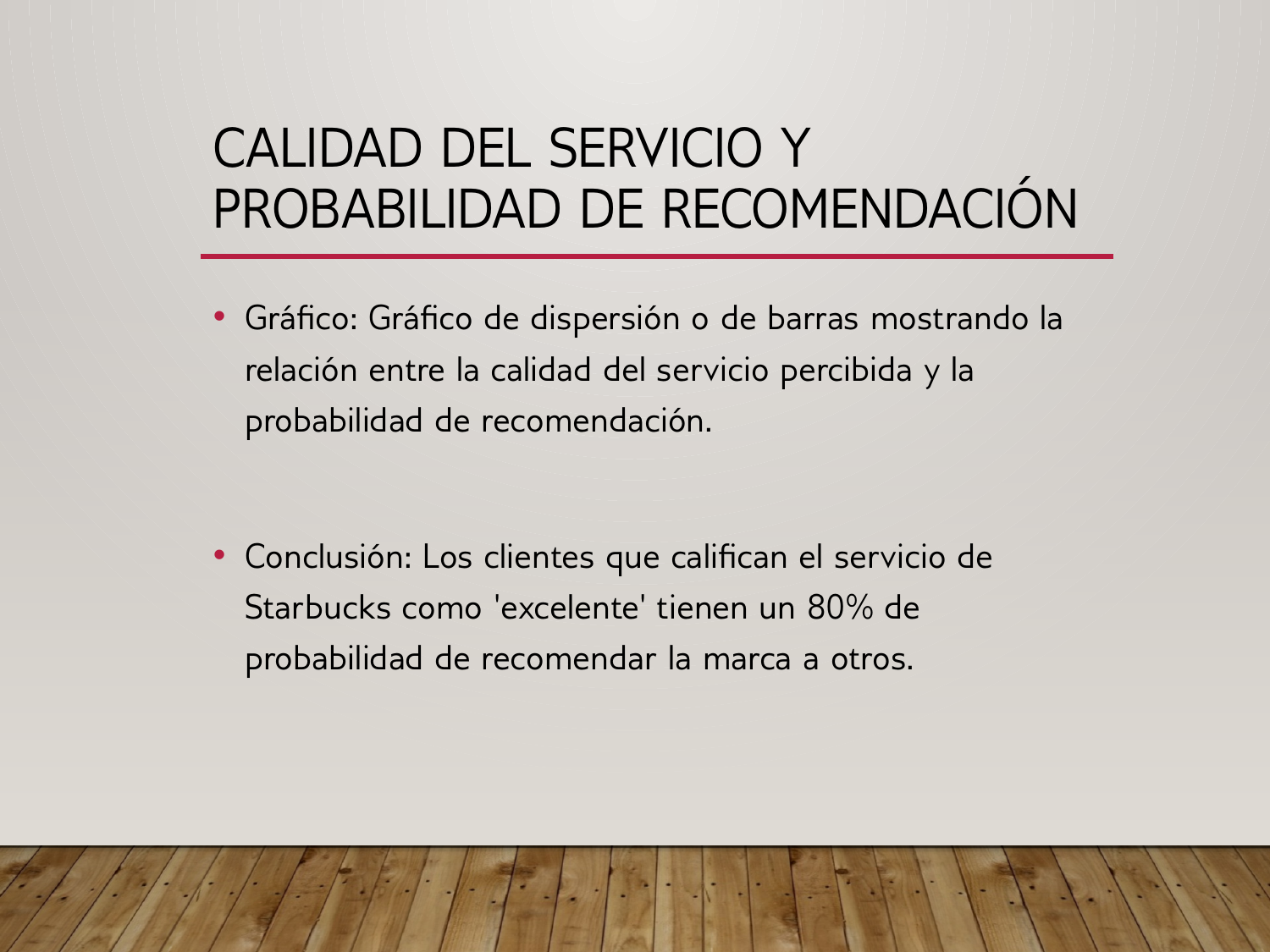

# Calidad del Servicio y Probabilidad de Recomendación
Gráfico: Gráfico de dispersión o de barras mostrando la relación entre la calidad del servicio percibida y la probabilidad de recomendación.

Conclusión: Los clientes que califican el servicio de Starbucks como 'excelente' tienen un 80% de probabilidad de recomendar la marca a otros.